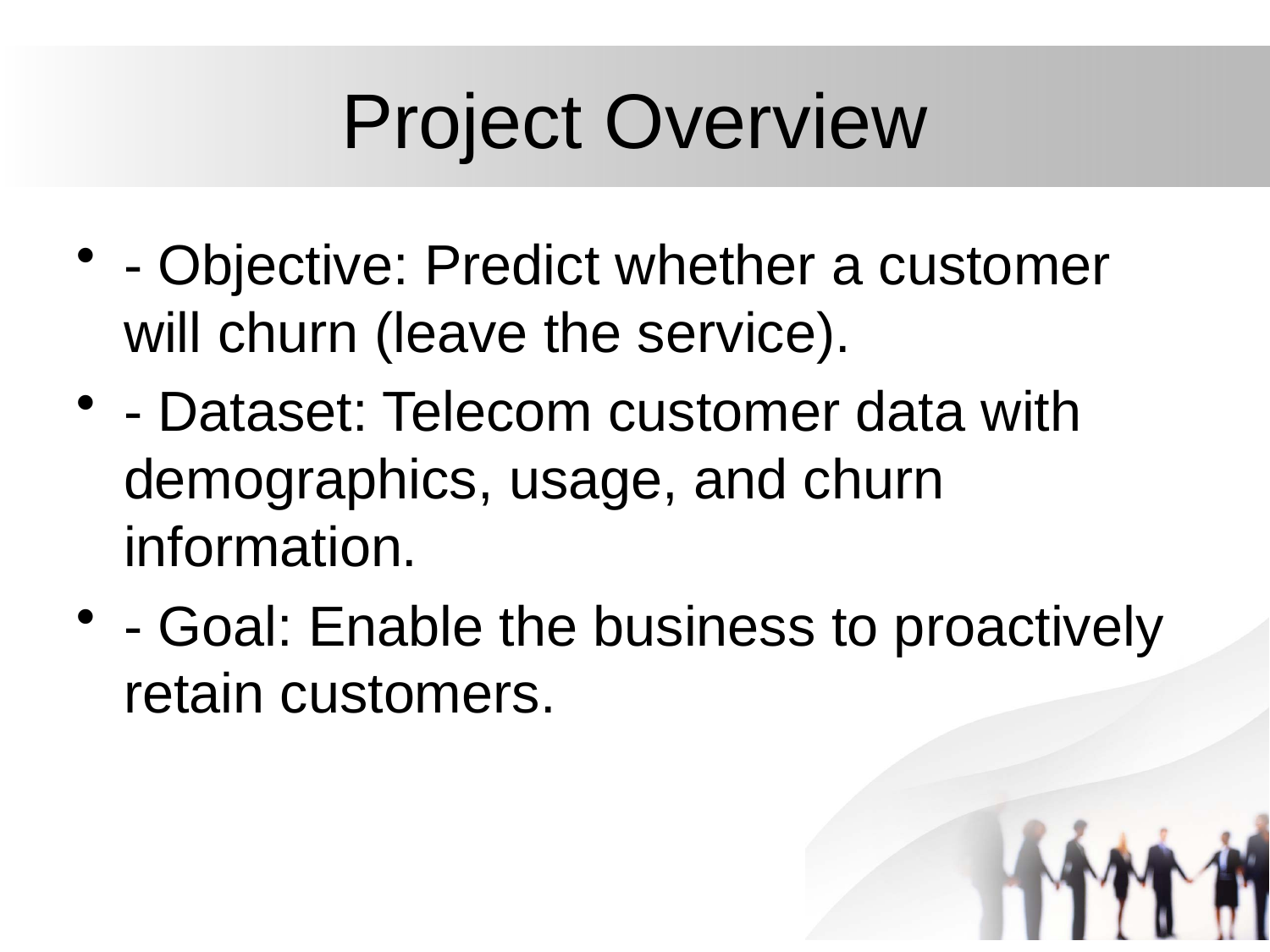

# Project Overview
- Objective: Predict whether a customer will churn (leave the service).
- Dataset: Telecom customer data with demographics, usage, and churn information.
- Goal: Enable the business to proactively retain customers.